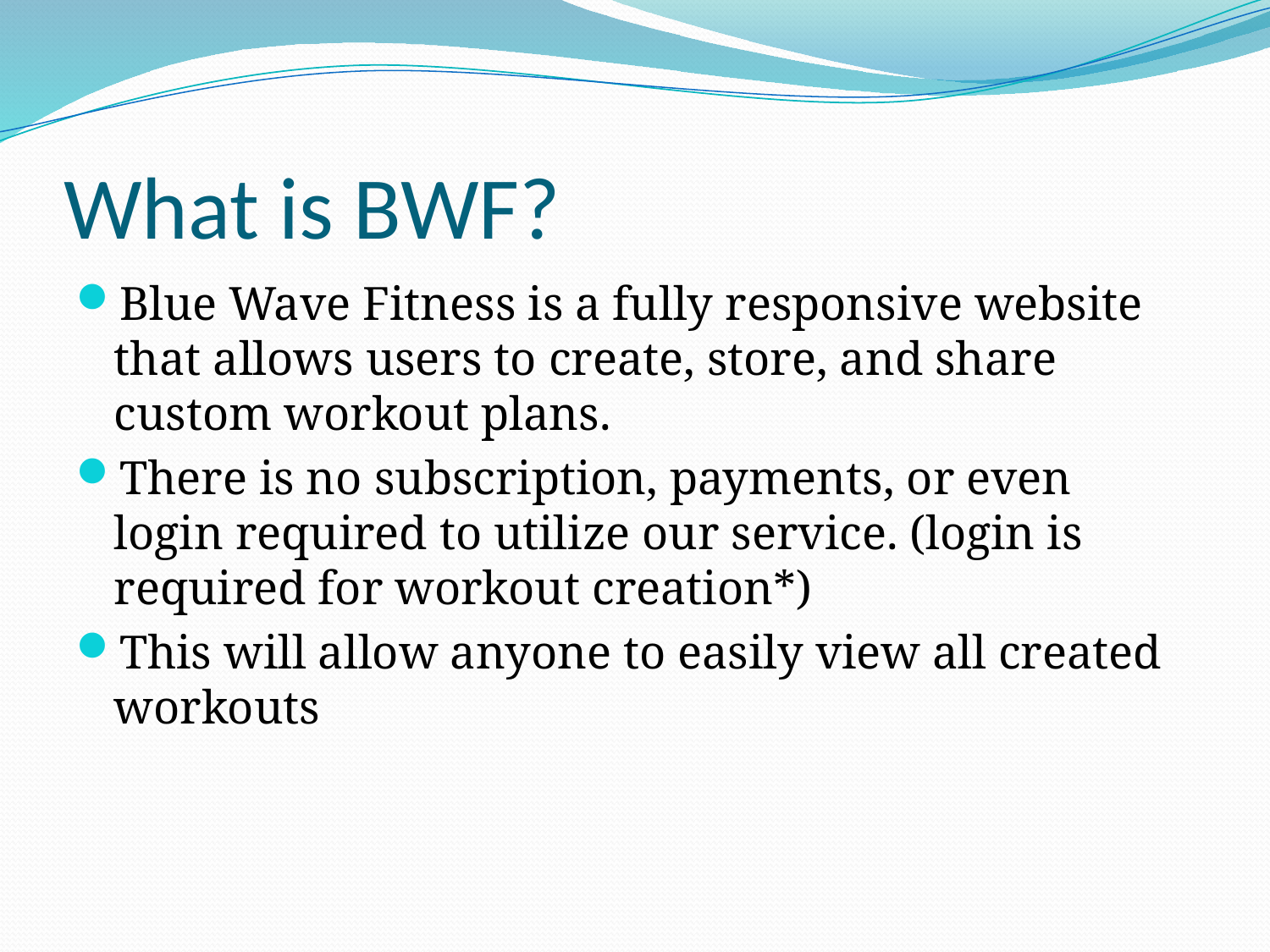

# What is BWF?
Blue Wave Fitness is a fully responsive website that allows users to create, store, and share custom workout plans.
There is no subscription, payments, or even login required to utilize our service. (login is required for workout creation*)
This will allow anyone to easily view all created workouts